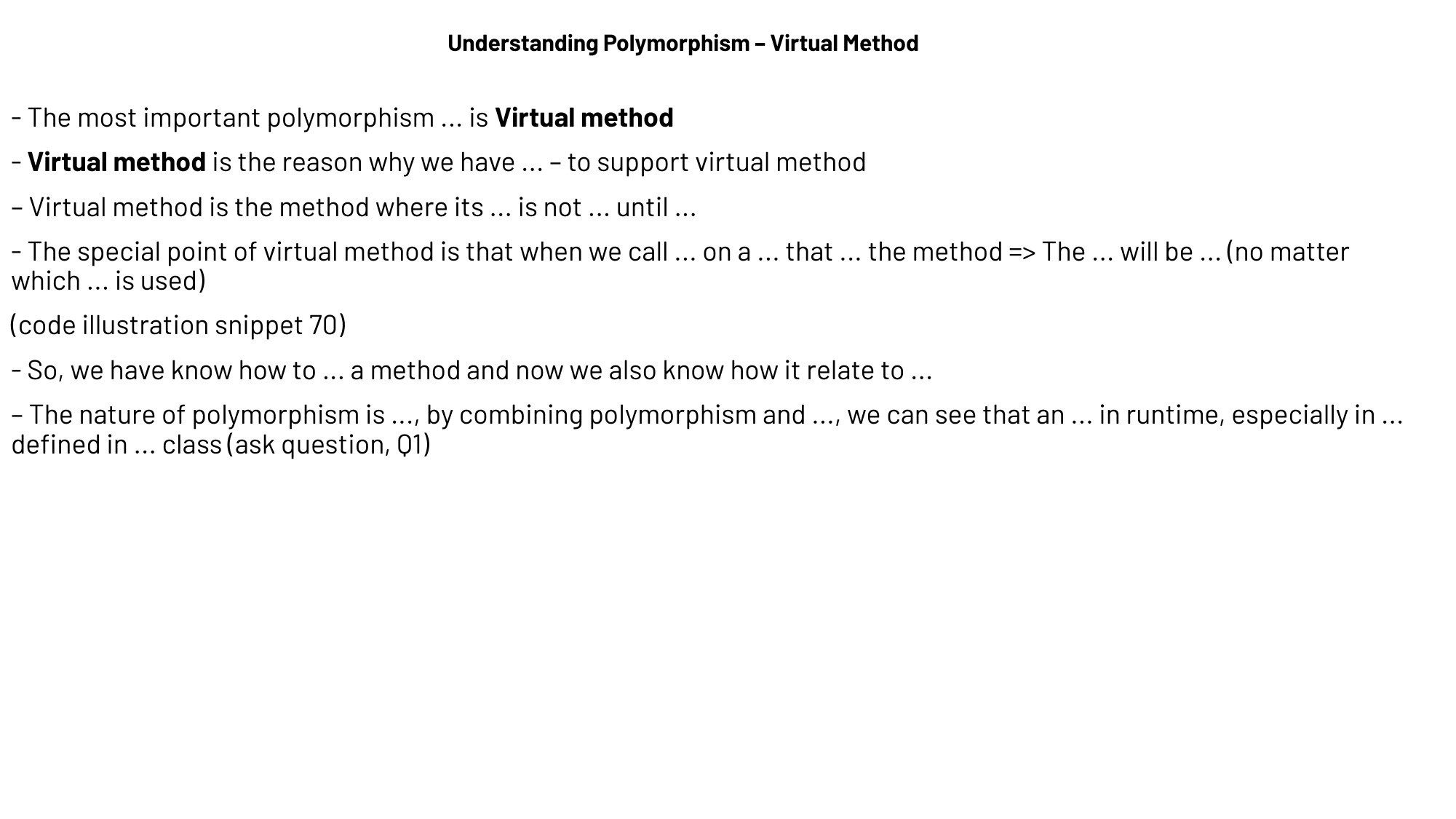

Understanding Polymorphism – Virtual Method
- The most important polymorphism ... is Virtual method
- Virtual method is the reason why we have ... – to support virtual method
– Virtual method is the method where its ... is not ... until ...
- The special point of virtual method is that when we call ... on a ... that ... the method => The ... will be ... (no matter which ... is used)
(code illustration snippet 70)
- So, we have know how to ... a method and now we also know how it relate to ...
– The nature of polymorphism is ..., by combining polymorphism and ..., we can see that an ... in runtime, especially in ... defined in ... class (ask question, Q1)